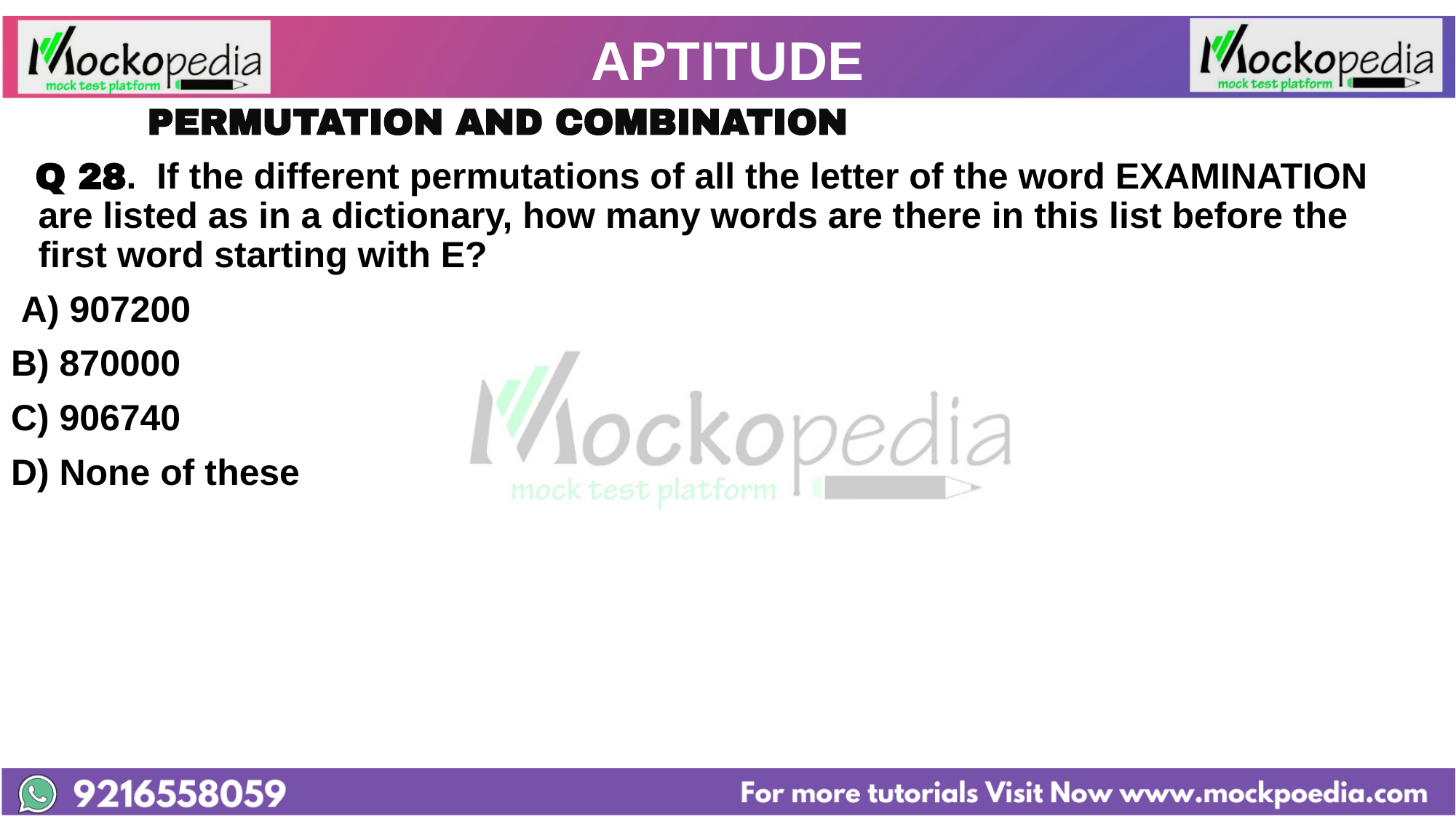

# APTITUDE
		PERMUTATION AND COMBINATION
  Q 28.  If the different permutations of all the letter of the word EXAMINATION are listed as in a dictionary, how many words are there in this list before the first word starting with E?
 A) 907200
B) 870000
C) 906740
D) None of these